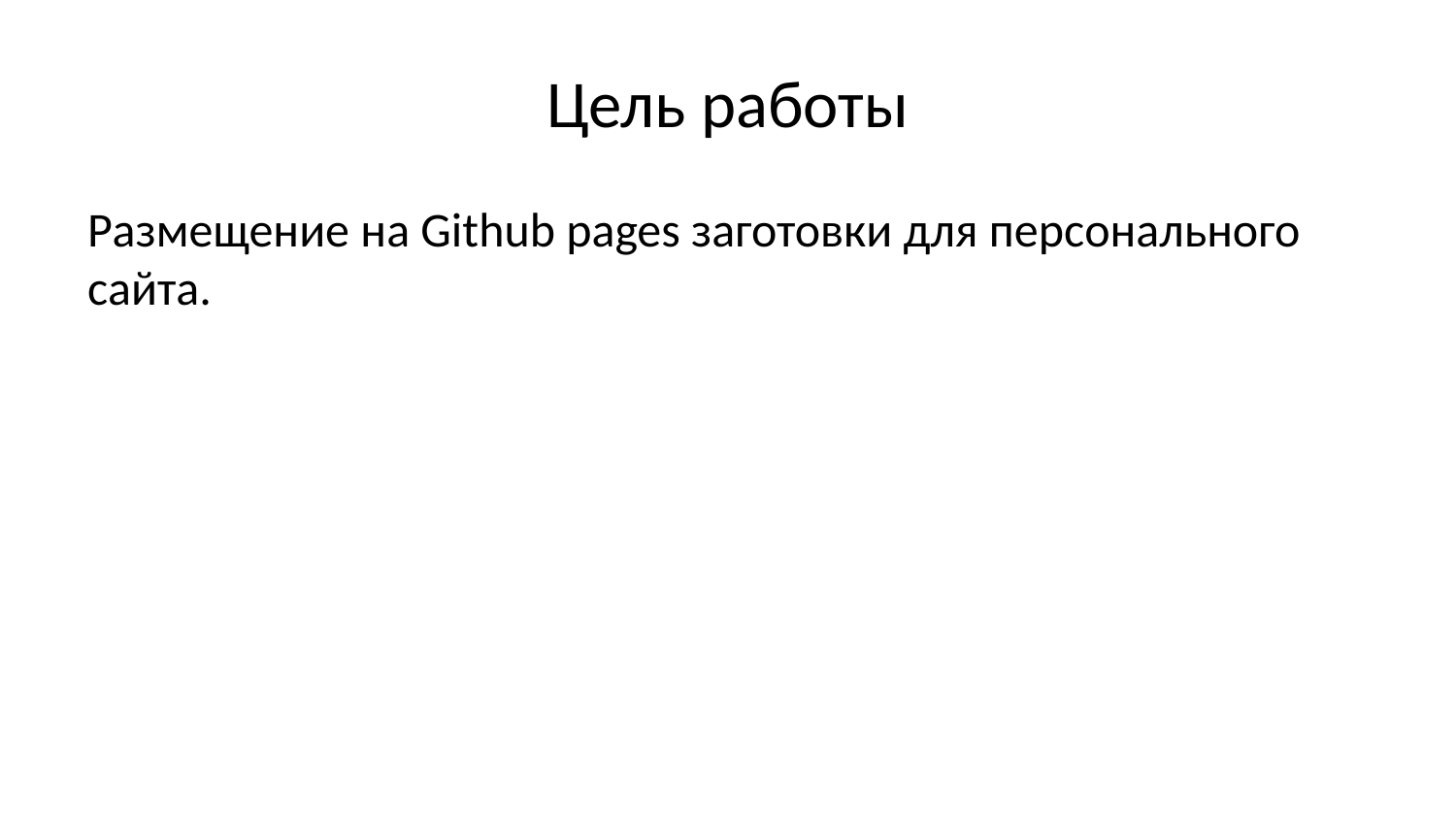

# Цель работы
Размещение на Github pages заготовки для персонального сайта.